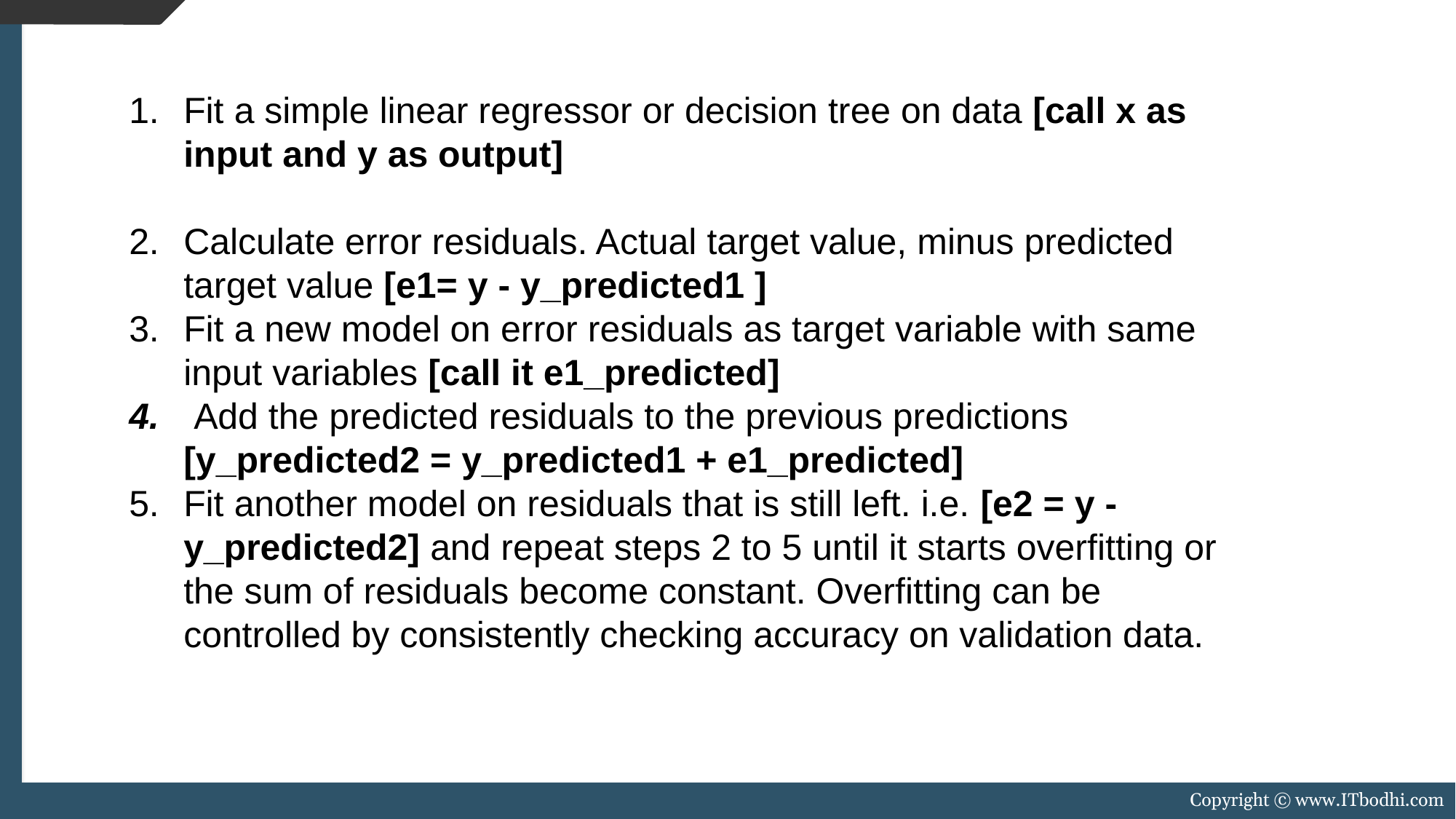

Fit a simple linear regressor or decision tree on data [call x as input and y as output]

Calculate error residuals. Actual target value, minus predicted target value [e1= y - y_predicted1 ]
Fit a new model on error residuals as target variable with same input variables [call it e1_predicted]
 Add the predicted residuals to the previous predictions
[y_predicted2 = y_predicted1 + e1_predicted]
Fit another model on residuals that is still left. i.e. [e2 = y - y_predicted2] and repeat steps 2 to 5 until it starts overfitting or the sum of residuals become constant. Overfitting can be controlled by consistently checking accuracy on validation data.

Copyright © www.ITbodhi.com